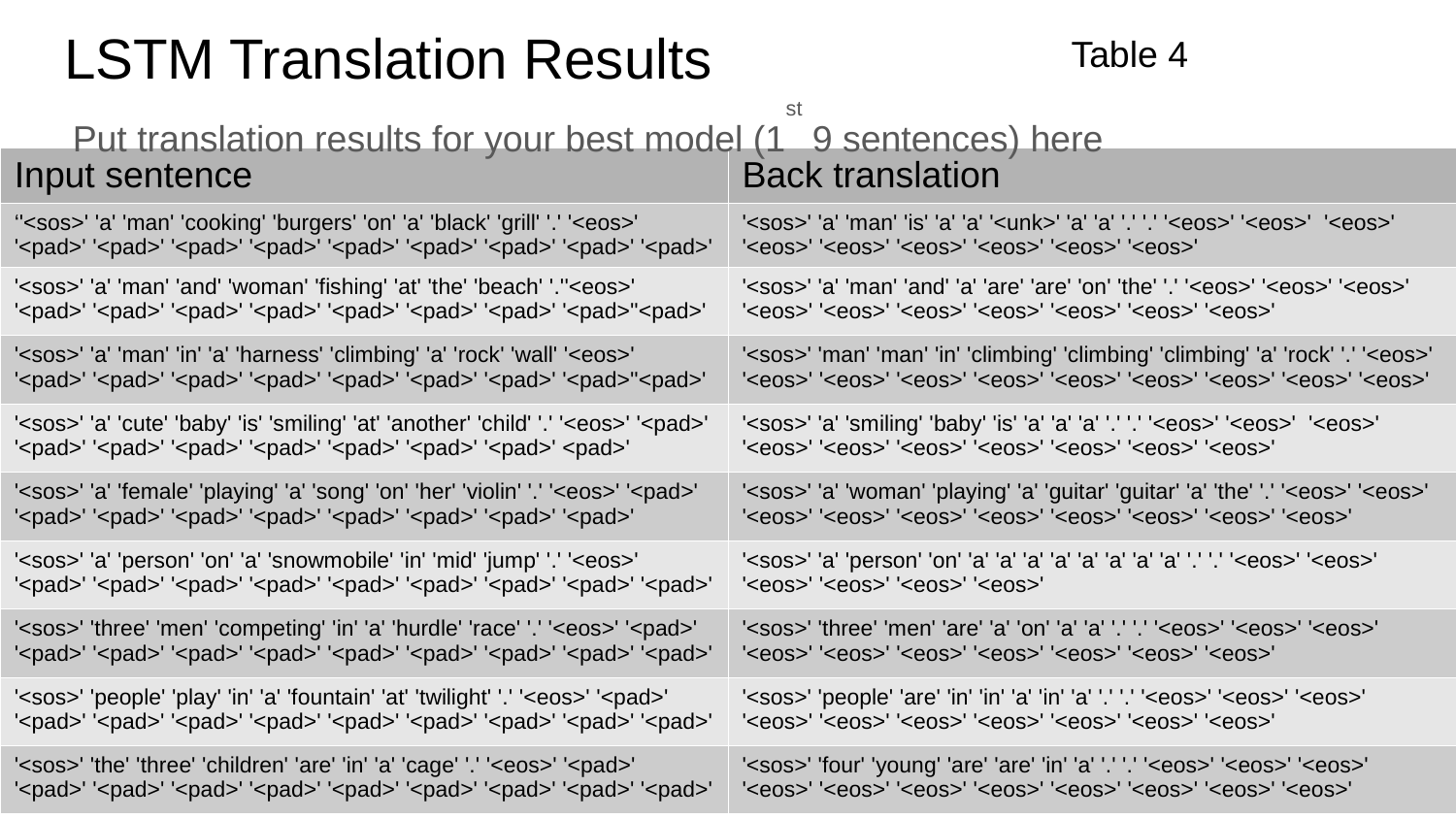

LSTM Translation Results
Table 4
Put translation results for your best model (1st 9 sentences) here
| Input sentence | Back translation |
| --- | --- |
| ‘'<sos>' 'a' 'man' 'cooking' 'burgers' 'on' 'a' 'black' 'grill' '.' '<eos>' '<pad>' '<pad>' '<pad>' '<pad>' '<pad>' '<pad>' '<pad>' '<pad>' '<pad>' | '<sos>' 'a' 'man' 'is' 'a' 'a' '<unk>' 'a' 'a' '.' '.' '<eos>' '<eos>'  '<eos>' '<eos>' '<eos>' '<eos>' '<eos>' '<eos>' '<eos>' |
| '<sos>' 'a' 'man' 'and' 'woman' 'fishing' 'at' 'the' 'beach' '.''<eos>' '<pad>' '<pad>' '<pad>' '<pad>' '<pad>' '<pad>' '<pad>' '<pad>''<pad>' | '<sos>' 'a' 'man' 'and' 'a' 'are' 'are' 'on' 'the' '.' '<eos>' '<eos>' '<eos>' '<eos>' '<eos>' '<eos>' '<eos>' '<eos>' '<eos>' '<eos>' |
| '<sos>' 'a' 'man' 'in' 'a' 'harness' 'climbing' 'a' 'rock' 'wall' '<eos>' '<pad>' '<pad>' '<pad>' '<pad>' '<pad>' '<pad>' '<pad>' '<pad>''<pad>' | '<sos>' 'man' 'man' 'in' 'climbing' 'climbing' 'climbing' 'a' 'rock' '.' '<eos>' '<eos>' '<eos>' '<eos>' '<eos>' '<eos>' '<eos>' '<eos>' '<eos>' '<eos>' |
| '<sos>' 'a' 'cute' 'baby' 'is' 'smiling' 'at' 'another' 'child' '.' '<eos>' '<pad>' '<pad>' '<pad>' '<pad>' '<pad>' '<pad>' '<pad>' '<pad>' <pad>' | '<sos>' 'a' 'smiling' 'baby' 'is' 'a' 'a' 'a' '.' '.' '<eos>' '<eos>'  '<eos>' '<eos>' '<eos>' '<eos>' '<eos>' '<eos>' '<eos>' '<eos>' |
| '<sos>' 'a' 'female' 'playing' 'a' 'song' 'on' 'her' 'violin' '.' '<eos>' '<pad>' '<pad>' '<pad>' '<pad>' '<pad>' '<pad>' '<pad>' '<pad>' '<pad>' | '<sos>' 'a' 'woman' 'playing' 'a' 'guitar' 'guitar' 'a' 'the' '.' '<eos>' '<eos>' '<eos>' '<eos>' '<eos>' '<eos>' '<eos>' '<eos>' '<eos>' '<eos>' |
| '<sos>' 'a' 'person' 'on' 'a' 'snowmobile' 'in' 'mid' 'jump' '.' '<eos>' '<pad>' '<pad>' '<pad>' '<pad>' '<pad>' '<pad>' '<pad>' '<pad>' '<pad>' | '<sos>' 'a' 'person' 'on' 'a' 'a' 'a' 'a' 'a' 'a' 'a' 'a' '.' '.' '<eos>' '<eos>' '<eos>' '<eos>' '<eos>' '<eos>' |
| '<sos>' 'three' 'men' 'competing' 'in' 'a' 'hurdle' 'race' '.' '<eos>' '<pad>' '<pad>' '<pad>' '<pad>' '<pad>' '<pad>' '<pad>' '<pad>' '<pad>' '<pad>' | '<sos>' 'three' 'men' 'are' 'a' 'on' 'a' 'a' '.' '.' '<eos>' '<eos>' '<eos>' '<eos>' '<eos>' '<eos>' '<eos>' '<eos>' '<eos>' '<eos>' |
| '<sos>' 'people' 'play' 'in' 'a' 'fountain' 'at' 'twilight' '.' '<eos>' '<pad>' '<pad>' '<pad>' '<pad>' '<pad>' '<pad>' '<pad>' '<pad>' '<pad>' '<pad>' | '<sos>' 'people' 'are' 'in' 'in' 'a' 'in' 'a' '.' '.' '<eos>' '<eos>' '<eos>' '<eos>' '<eos>' '<eos>' '<eos>' '<eos>' '<eos>' '<eos>' |
| '<sos>' 'the' 'three' 'children' 'are' 'in' 'a' 'cage' '.' '<eos>' '<pad>' '<pad>' '<pad>' '<pad>' '<pad>' '<pad>' '<pad>' '<pad>' '<pad>' '<pad>' | '<sos>' 'four' 'young' 'are' 'are' 'in' 'a' '.' '.' '<eos>' '<eos>' '<eos>' '<eos>' '<eos>' '<eos>' '<eos>' '<eos>' '<eos>' '<eos>' '<eos>' |